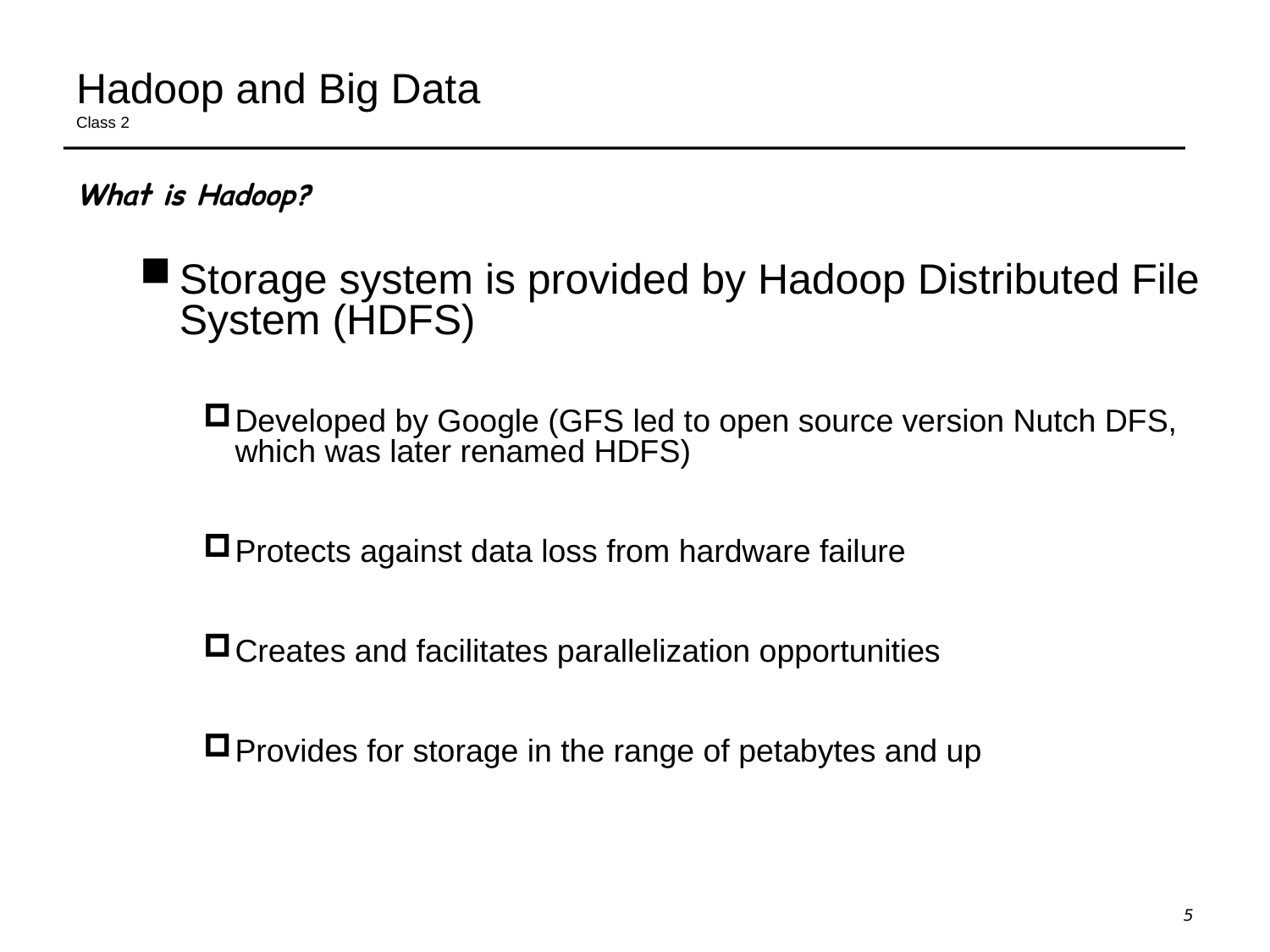

# Hadoop and Big Data Class 2

What is Hadoop?

Storage system is provided by Hadoop Distributed File System (HDFS)

Developed by Google (GFS led to open source version Nutch DFS, which was later renamed HDFS)

Protects against data loss from hardware failure

Creates and facilitates parallelization opportunities

Provides for storage in the range of petabytes and up

5